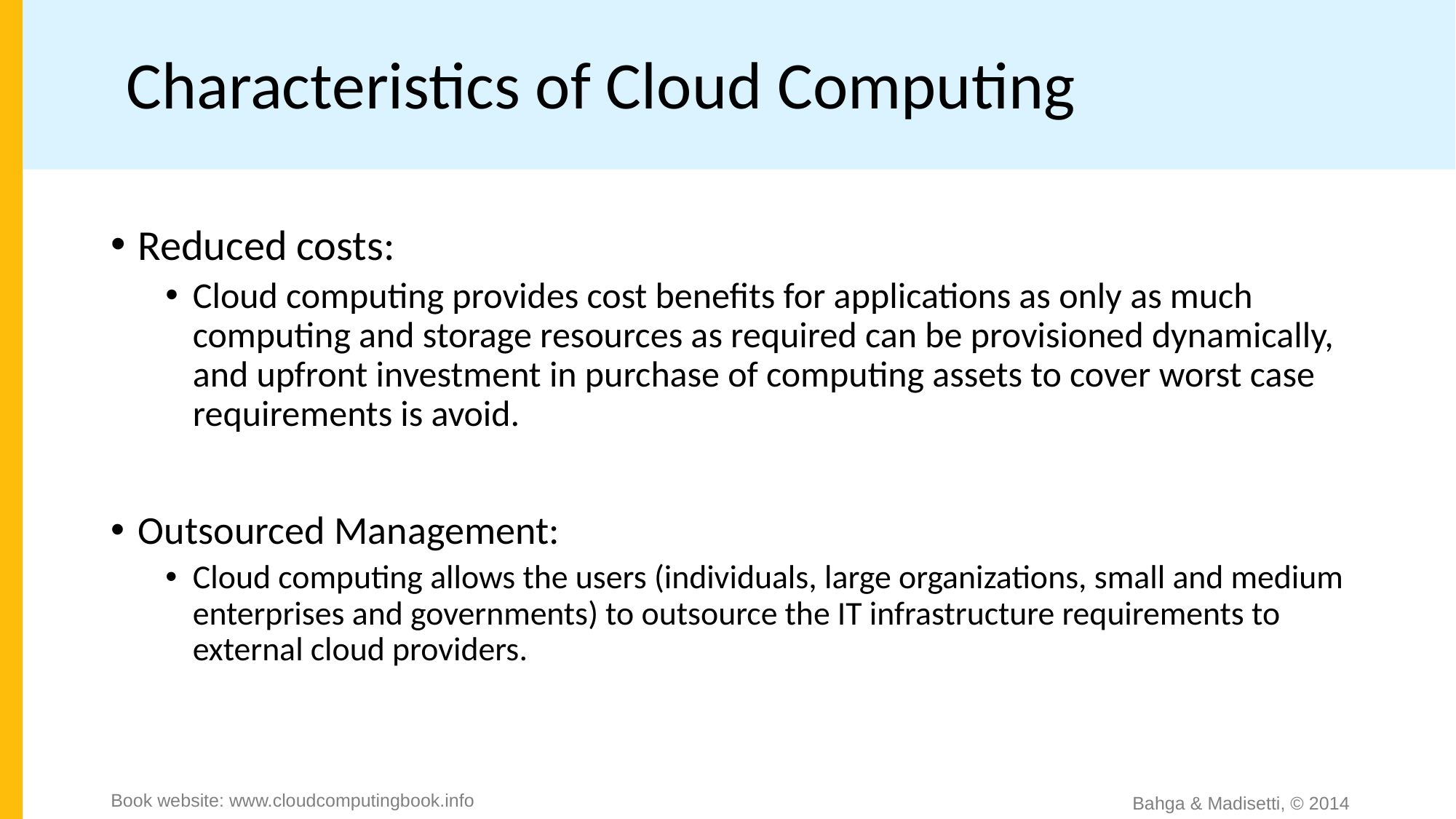

# Characteristics of Cloud Computing
Reduced costs:
Cloud computing provides cost beneﬁts for applications as only as much computing and storage resources as required can be provisioned dynamically, and upfront investment in purchase of computing assets to cover worst case requirements is avoid.

Outsourced Management:
Cloud computing allows the users (individuals, large organizations, small and medium enterprises and governments) to outsource the IT infrastructure requirements to external cloud providers.
Book website: www.cloudcomputingbook.info
Bahga & Madisetti, © 2014